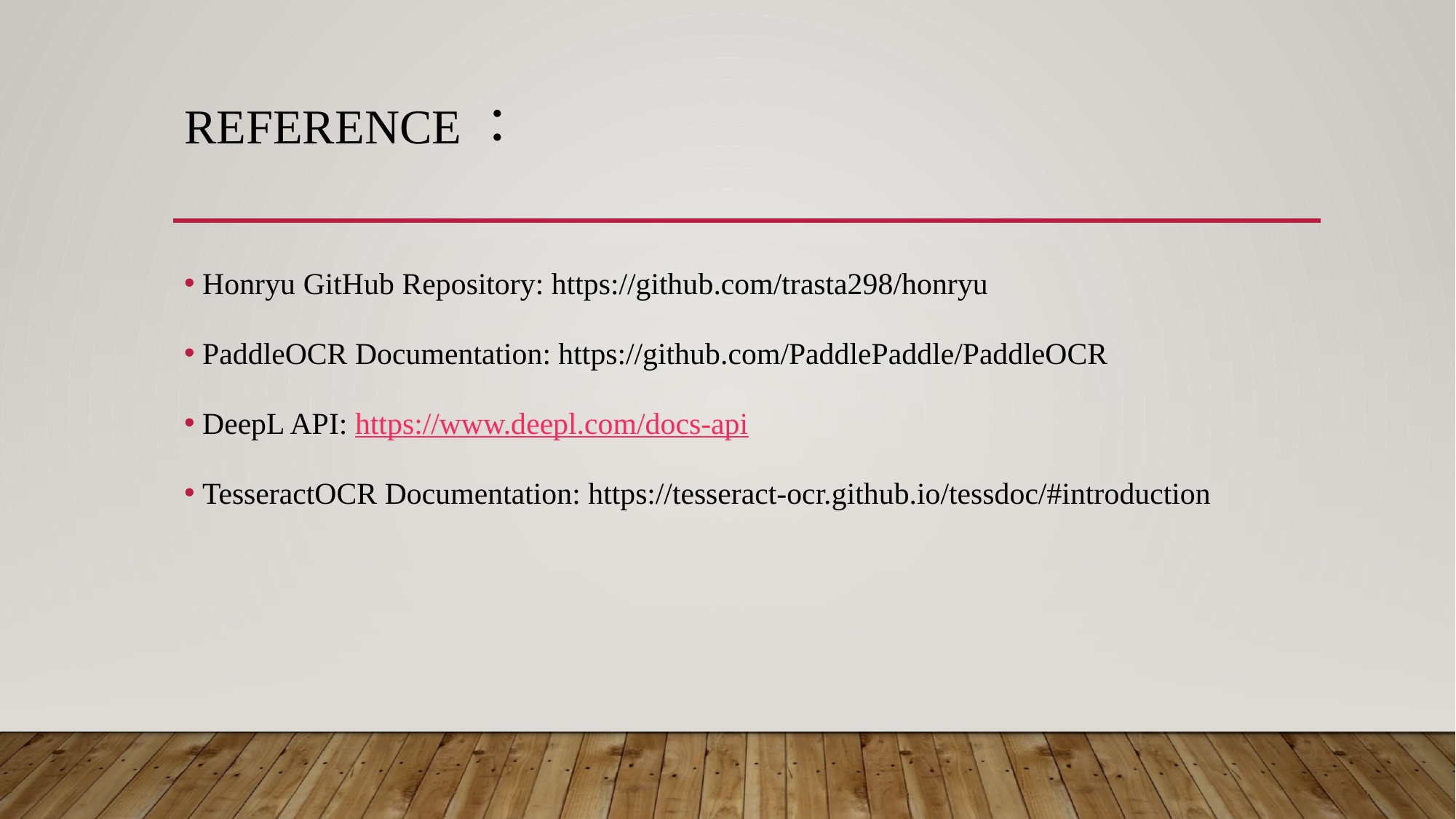

# Reference：
Honryu GitHub Repository: https://github.com/trasta298/honryu
PaddleOCR Documentation: https://github.com/PaddlePaddle/PaddleOCR
DeepL API: https://www.deepl.com/docs-api
TesseractOCR Documentation: https://tesseract-ocr.github.io/tessdoc/#introduction